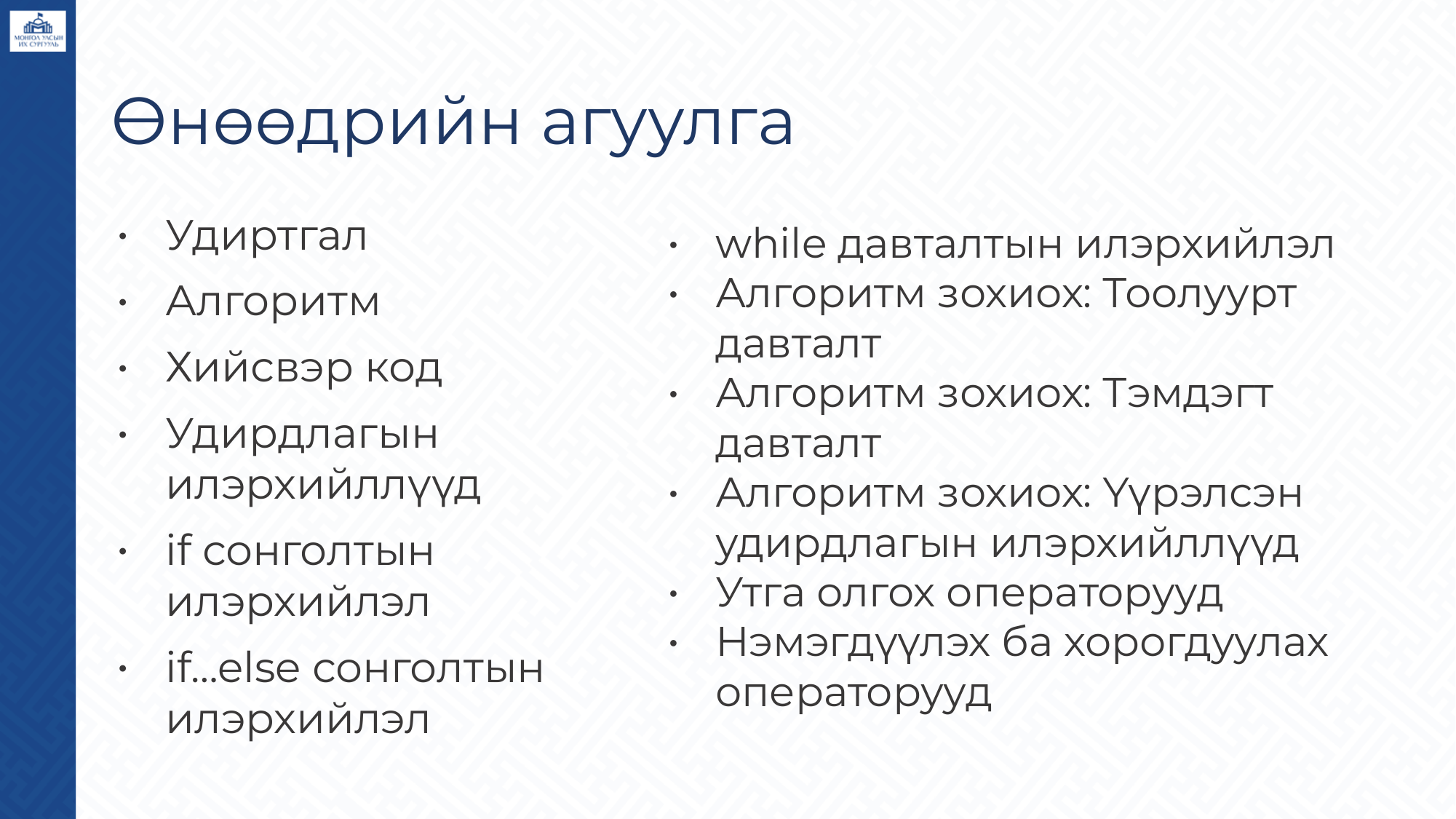

# Өнөөдрийн агуулга
Удиртгал
Алгоритм
Хийсвэр код
Удирдлагын илэрхийллүүд
if сонголтын илэрхийлэл
if…else сонголтын илэрхийлэл
while давталтын илэрхийлэл
Алгоритм зохиох: Тоолуурт давталт
Алгоритм зохиох: Тэмдэгт давталт
Алгоритм зохиох: Үүрэлсэн удирдлагын илэрхийллүүд
Утга олгох операторууд
Нэмэгдүүлэх ба хорогдуулах операторууд